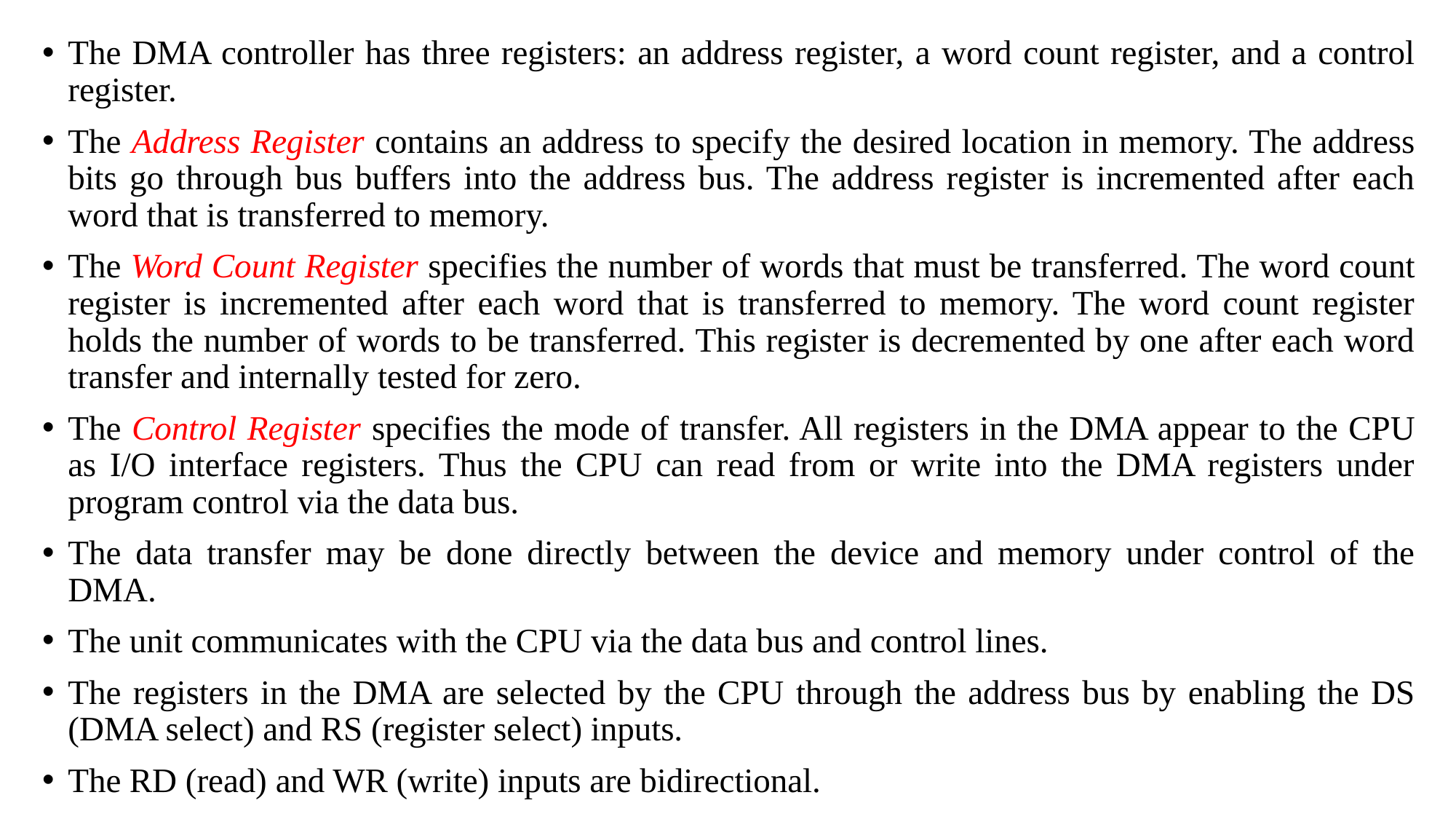

The DMA controller has three registers: an address register, a word count register, and a control register.
The Address Register contains an address to specify the desired location in memory. The address bits go through bus buffers into the address bus. The address register is incremented after each word that is transferred to memory.
The Word Count Register specifies the number of words that must be transferred. The word count register is incremented after each word that is transferred to memory. The word count register holds the number of words to be transferred. This register is decremented by one after each word transfer and internally tested for zero.
The Control Register specifies the mode of transfer. All registers in the DMA appear to the CPU as I/O interface registers. Thus the CPU can read from or write into the DMA registers under program control via the data bus.
The data transfer may be done directly between the device and memory under control of the DMA.
The unit communicates with the CPU via the data bus and control lines.
The registers in the DMA are selected by the CPU through the address bus by enabling the DS (DMA select) and RS (register select) inputs.
The RD (read) and WR (write) inputs are bidirectional.